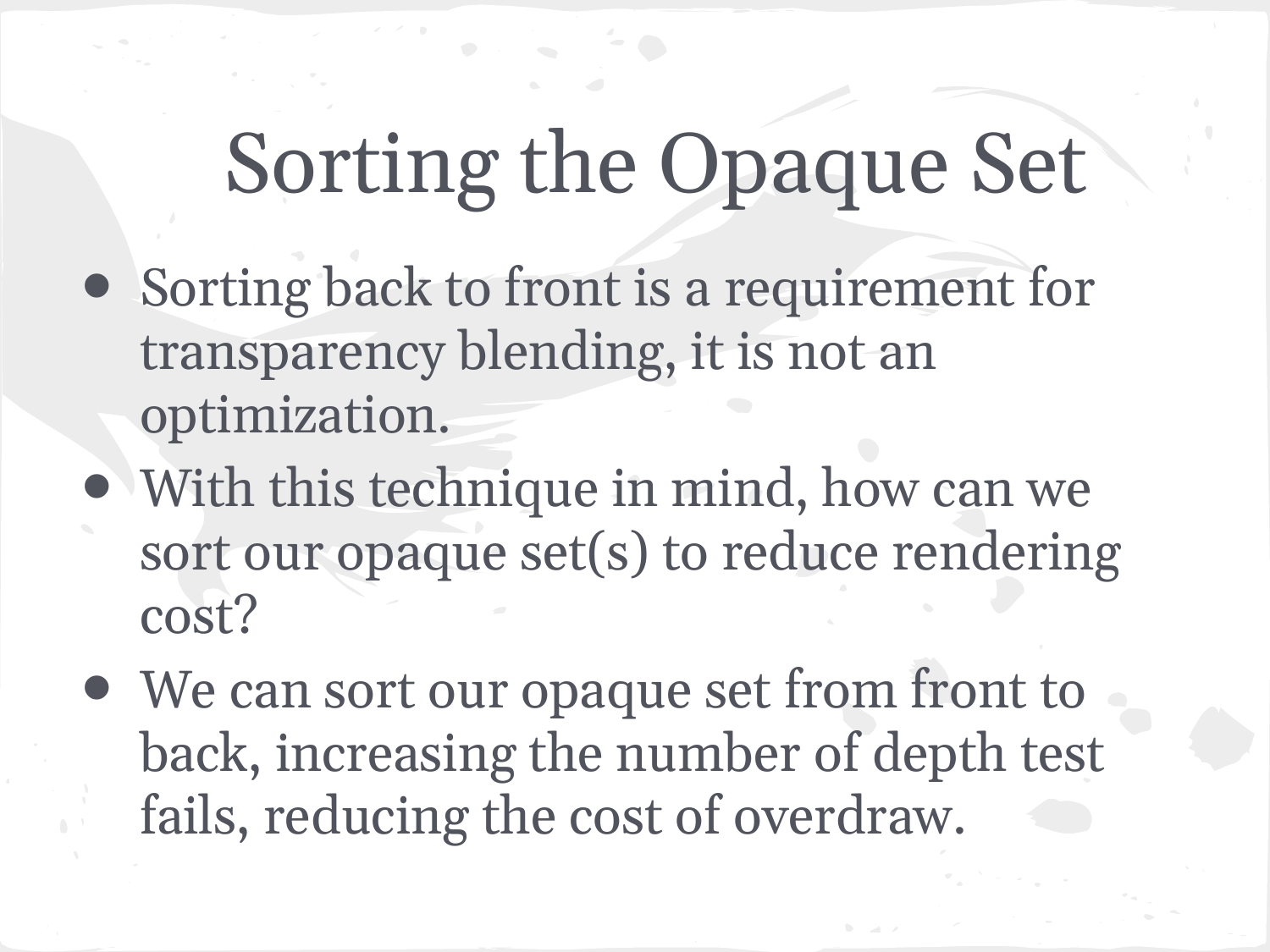

# Sorting the Opaque Set
Sorting back to front is a requirement for transparency blending, it is not an optimization.
With this technique in mind, how can we sort our opaque set(s) to reduce rendering cost?
We can sort our opaque set from front to back, increasing the number of depth test fails, reducing the cost of overdraw.